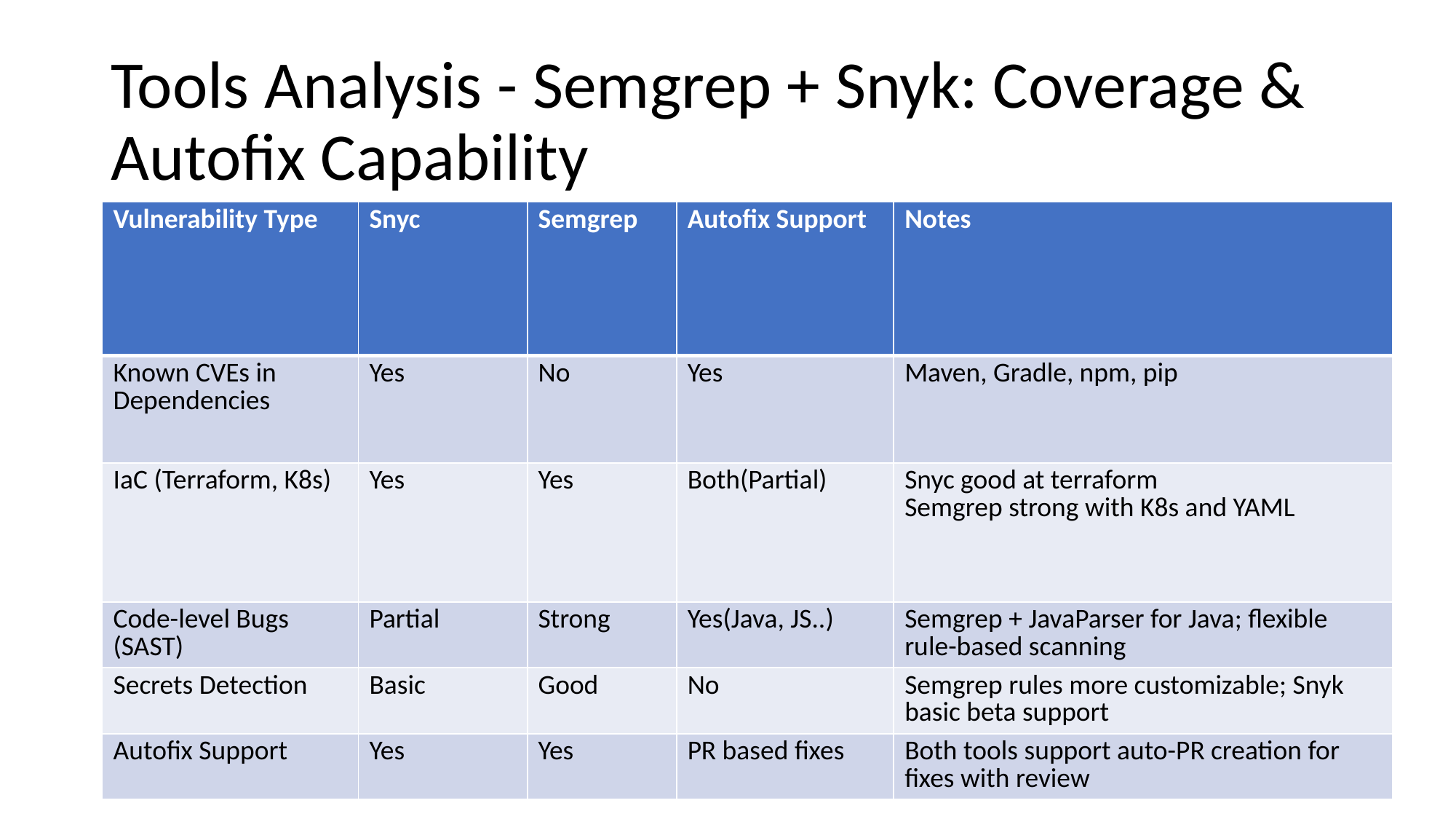

# Tools Analysis - Semgrep + Snyk: Coverage & Autofix Capability
| Vulnerability Type | Snyc | Semgrep | Autofix Support | Notes |
| --- | --- | --- | --- | --- |
| Known CVEs in Dependencies | Yes | No | Yes | Maven, Gradle, npm, pip |
| IaC (Terraform, K8s) | Yes | Yes | Both(Partial) | Snyc good at terraform Semgrep strong with K8s and YAML |
| Code-level Bugs (SAST) | Partial | Strong | Yes(Java, JS..) | Semgrep + JavaParser for Java; flexible rule-based scanning |
| Secrets Detection | Basic | Good | No | Semgrep rules more customizable; Snyk basic beta support |
| Autofix Support | Yes | Yes | PR based fixes | Both tools support auto-PR creation for fixes with review |